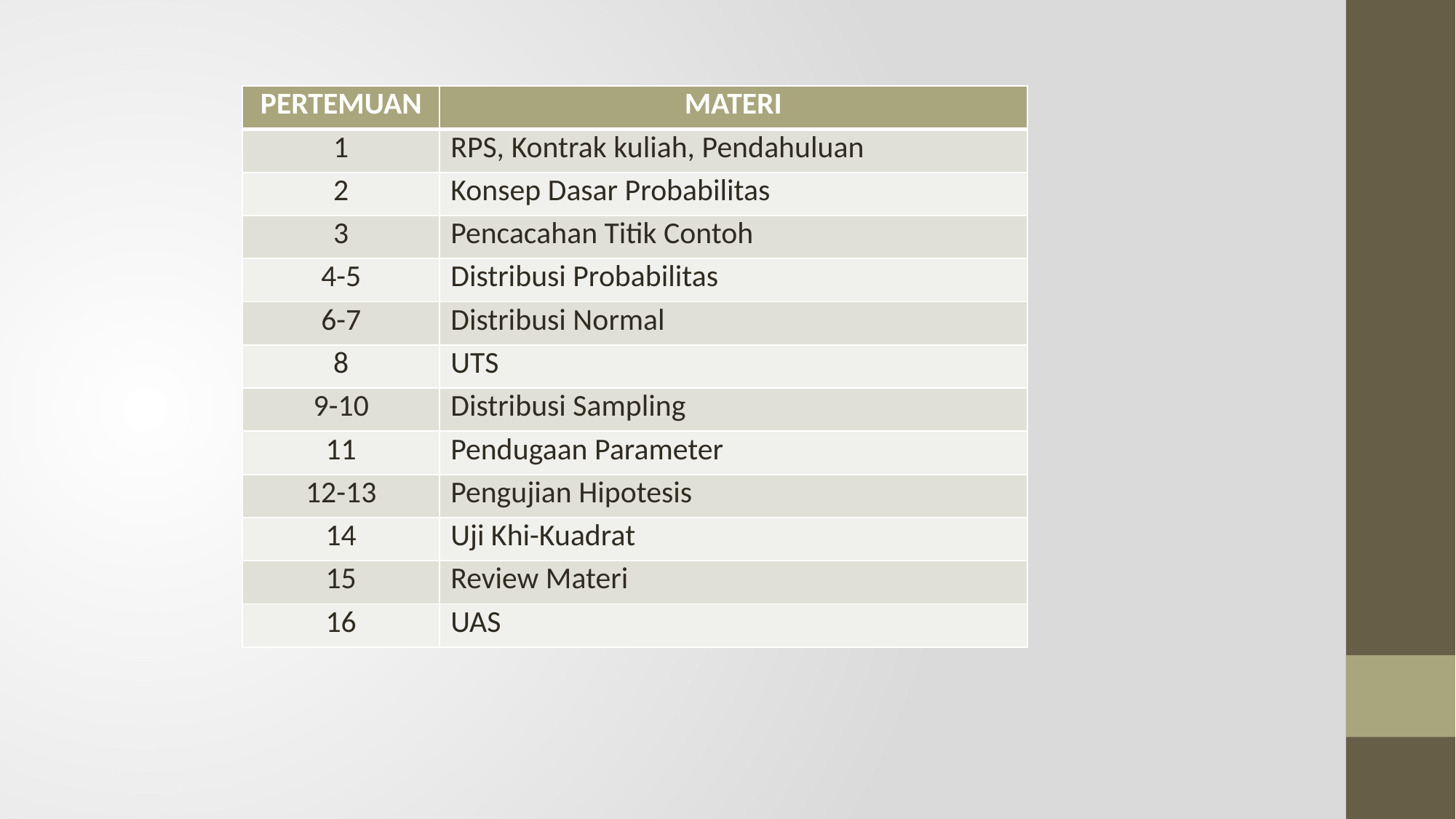

| PERTEMUAN | MATERI |
| --- | --- |
| 1 | RPS, Kontrak kuliah, Pendahuluan |
| 2 | Konsep Dasar Probabilitas |
| 3 | Pencacahan Titik Contoh |
| 4-5 | Distribusi Probabilitas |
| 6-7 | Distribusi Normal |
| 8 | UTS |
| 9-10 | Distribusi Sampling |
| 11 | Pendugaan Parameter |
| 12-13 | Pengujian Hipotesis |
| 14 | Uji Khi-Kuadrat |
| 15 | Review Materi |
| 16 | UAS |